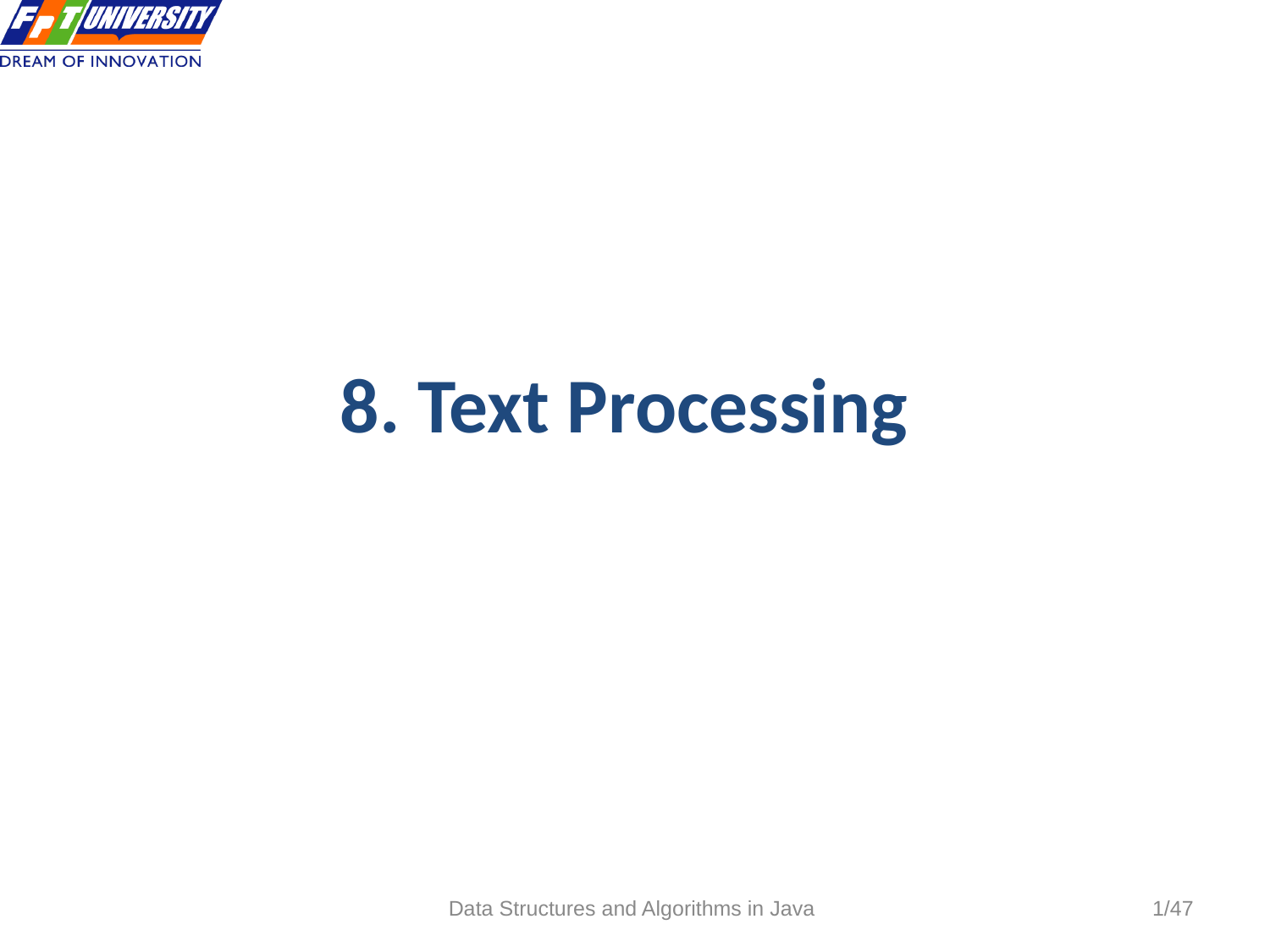

# 8. Text Processing
Data Structures and Algorithms in Java
1/47